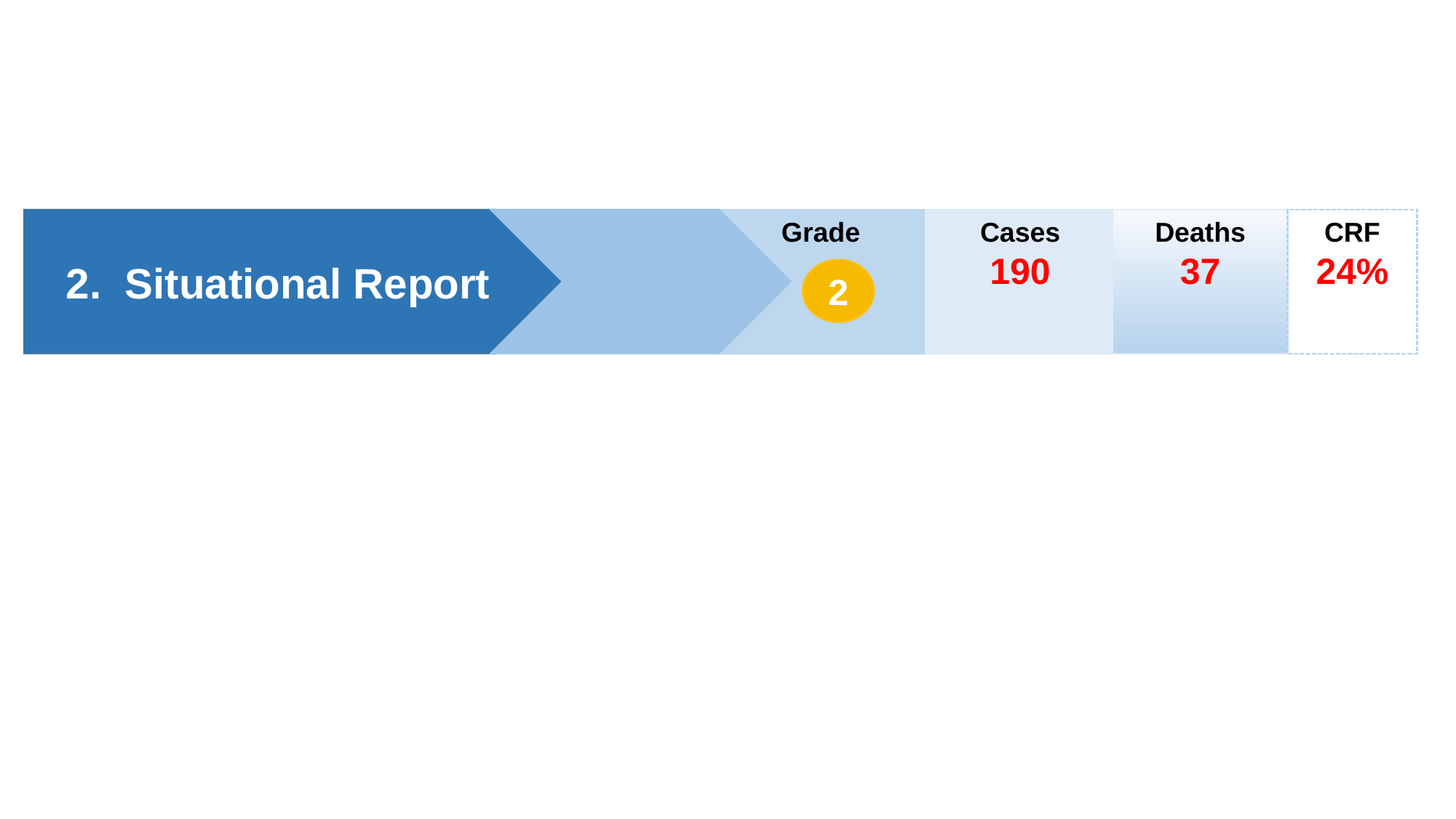

CRF
24%
Deaths
37
Cases
190
2.  Situational Report

Grade
2